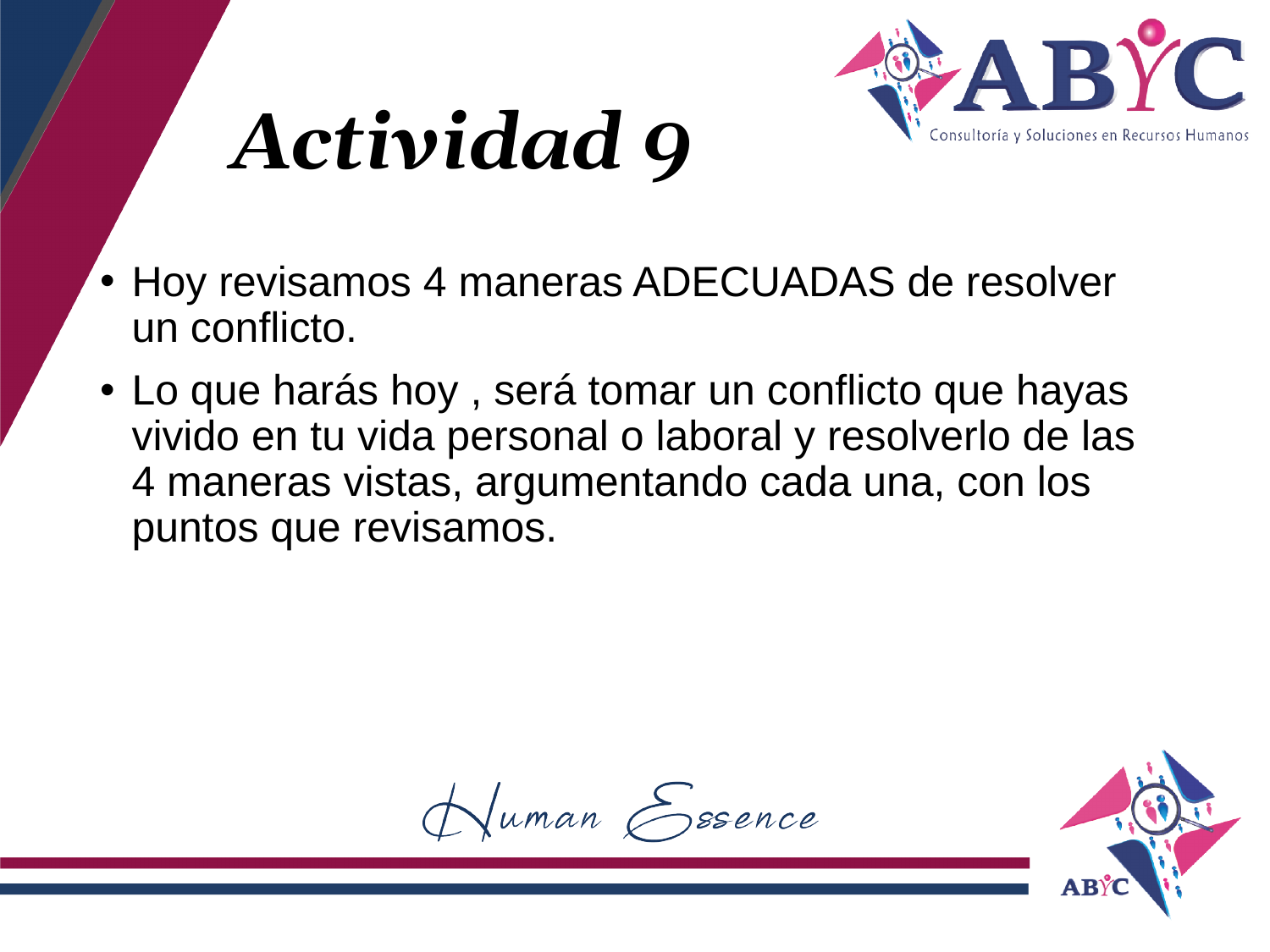

# Actividad 9
Hoy revisamos 4 maneras ADECUADAS de resolver un conflicto.
Lo que harás hoy , será tomar un conflicto que hayas vivido en tu vida personal o laboral y resolverlo de las 4 maneras vistas, argumentando cada una, con los puntos que revisamos.